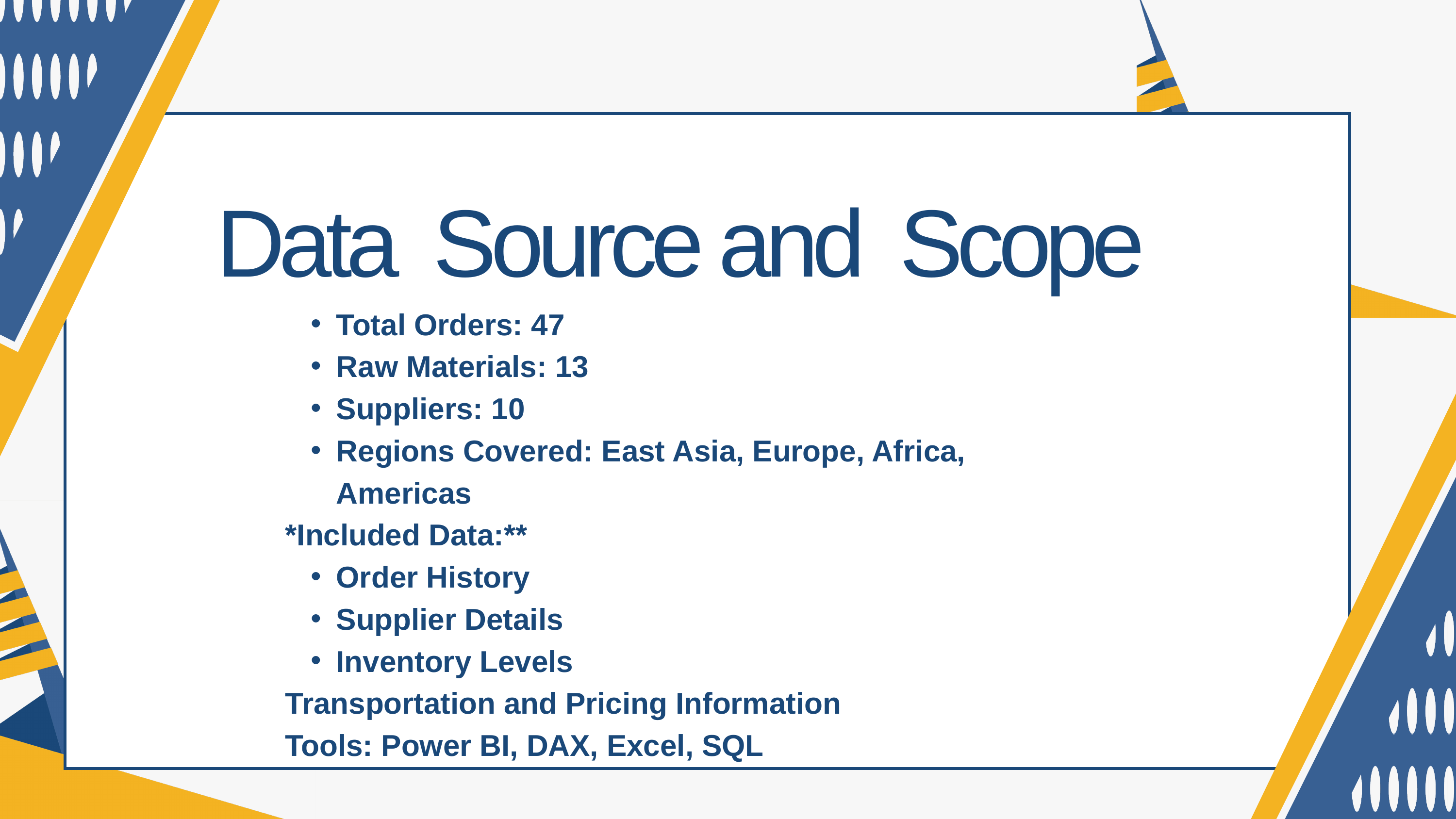

Data  Source and  Scope
Total Orders: 47
Raw Materials: 13
Suppliers: 10
Regions Covered: East Asia, Europe, Africa, Americas
*Included Data:**
Order History
Supplier Details
Inventory Levels
Transportation and Pricing Information
Tools: Power BI, DAX, Excel, SQL